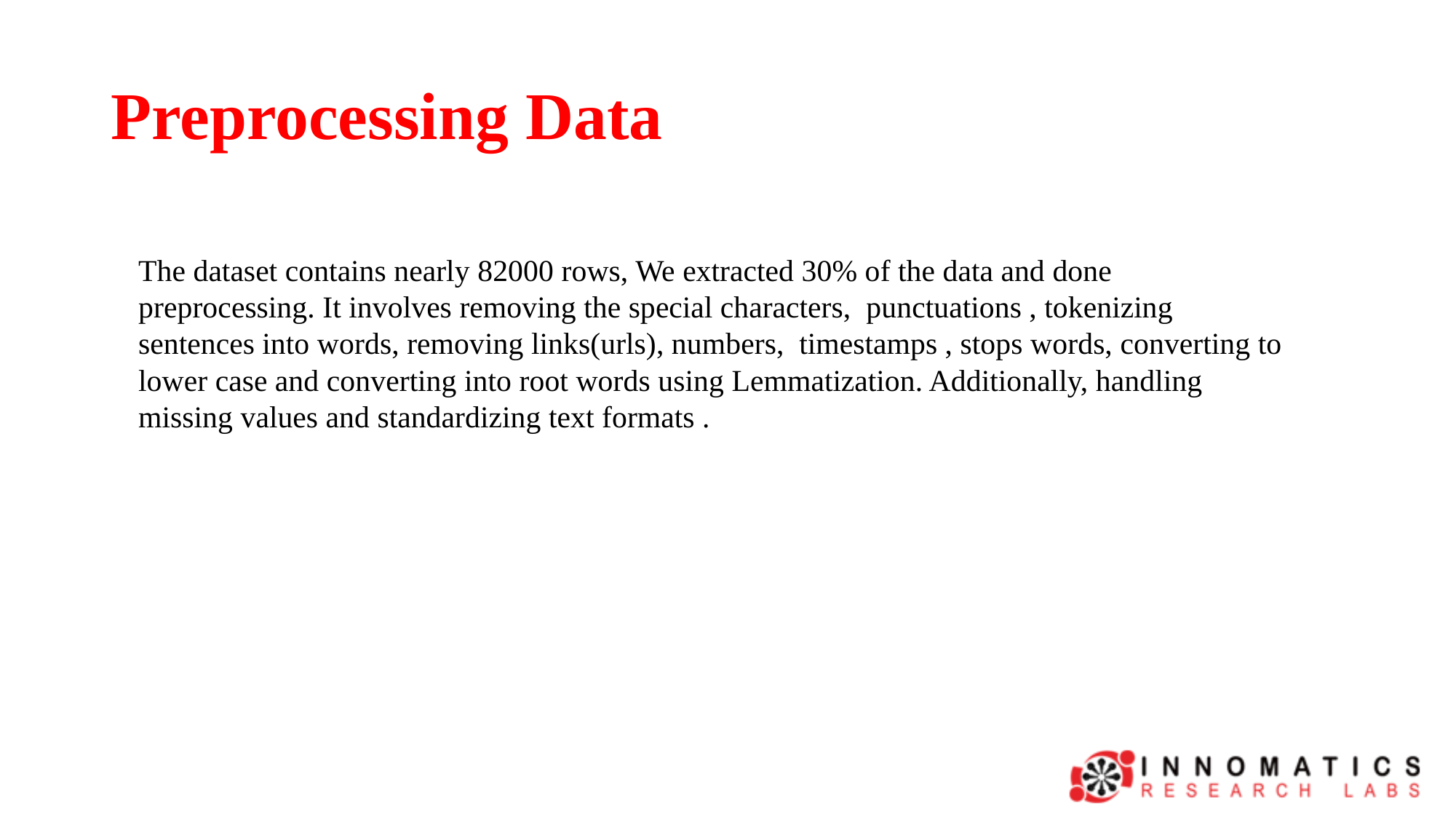

# Preprocessing Data
The dataset contains nearly 82000 rows, We extracted 30% of the data and done preprocessing. It involves removing the special characters,  punctuations , tokenizing sentences into words, removing links(urls), numbers,  timestamps , stops words, converting to lower case and converting into root words using Lemmatization. Additionally, handling missing values and standardizing text formats .